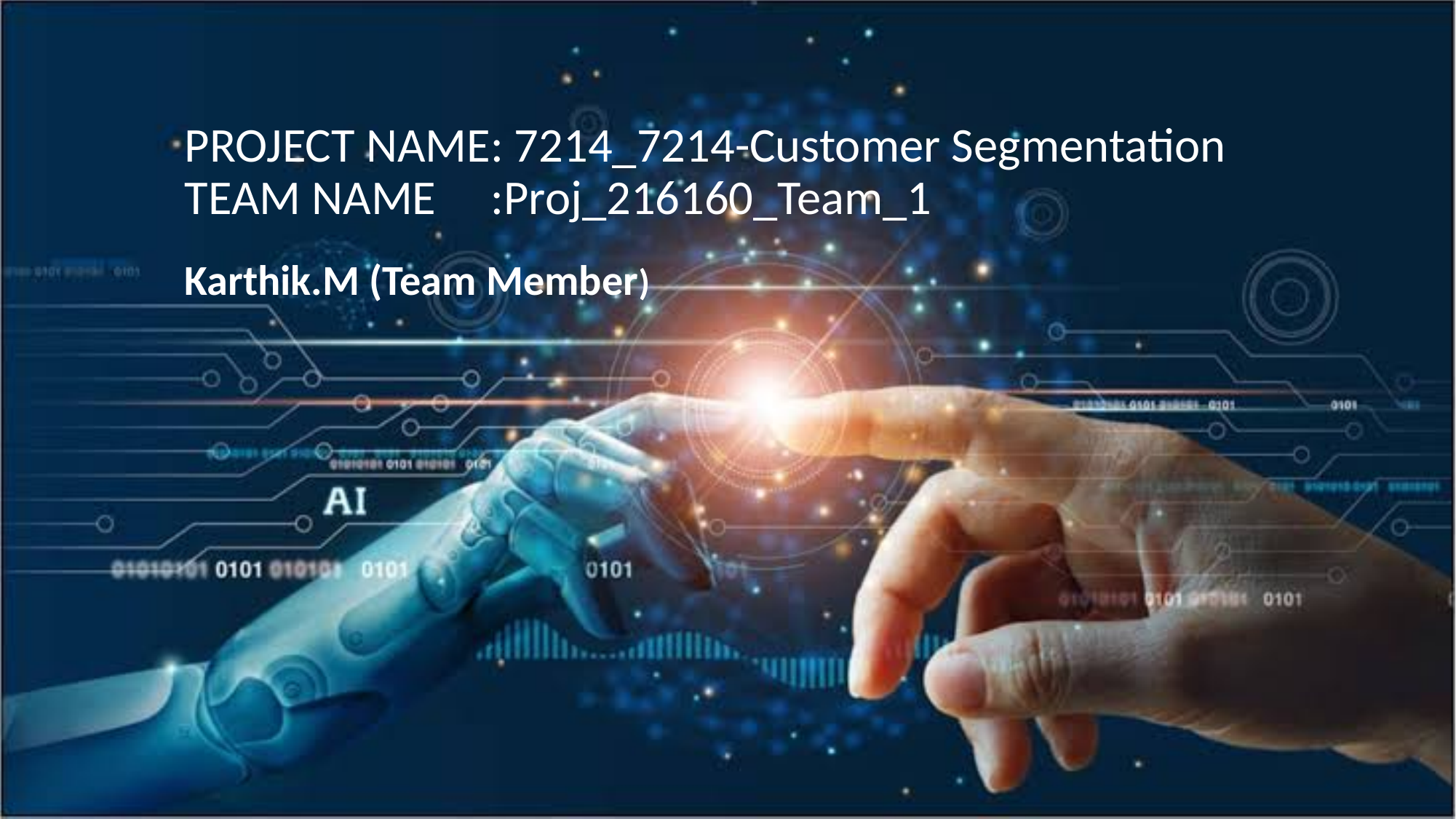

# PROJECT NAME: 7214_7214-Customer Segmentation TEAM NAME     :Proj_216160_Team_1
Karthik.M (Team Member)